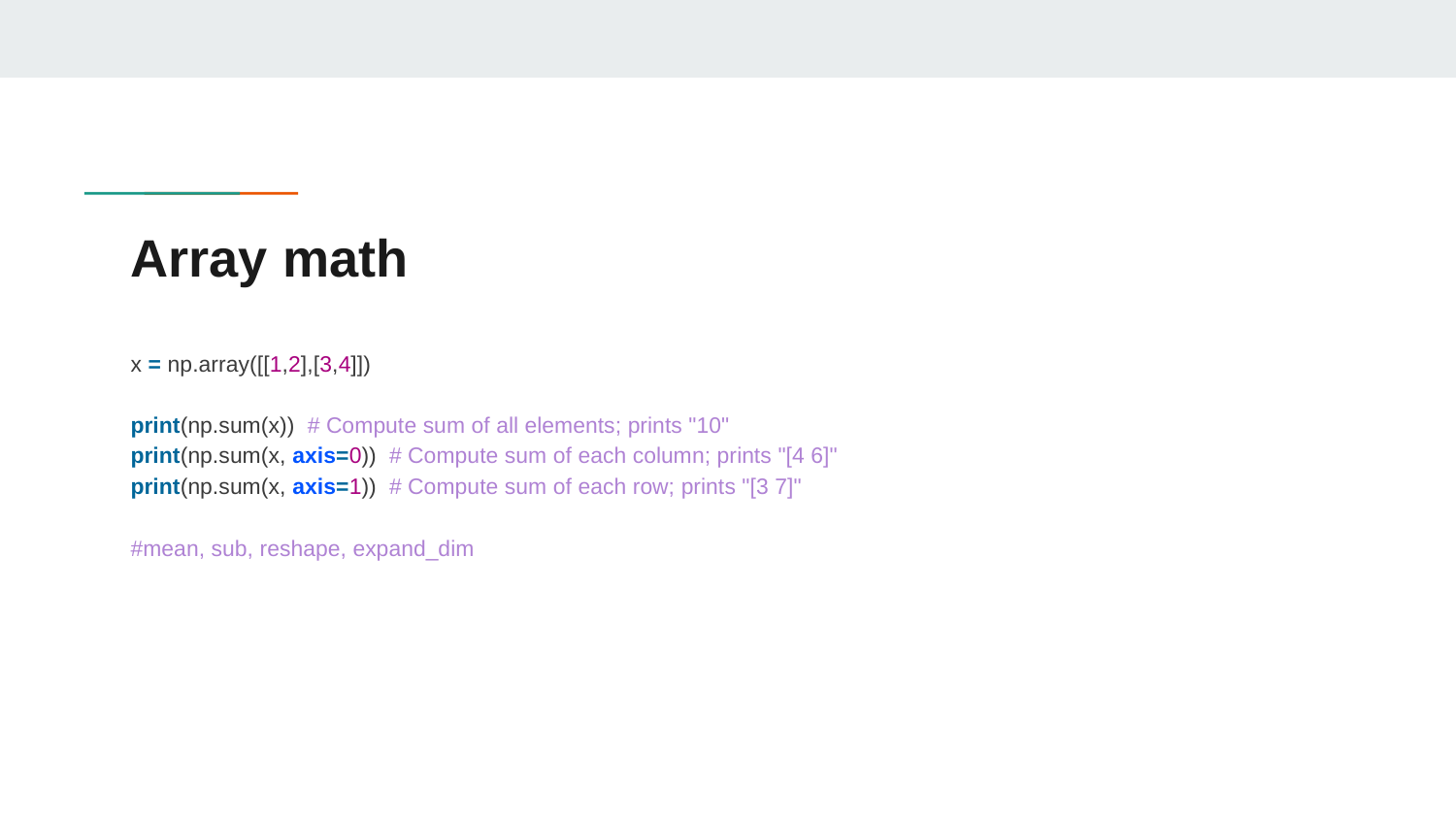

# Array math
x = np.array([[1,2],[3,4]])
print(np.sum(x))  # Compute sum of all elements; prints "10"
print(np.sum(x, axis=0))  # Compute sum of each column; prints "[4 6]"
print(np.sum(x, axis=1))  # Compute sum of each row; prints "[3 7]"
#mean, sub, reshape, expand_dim